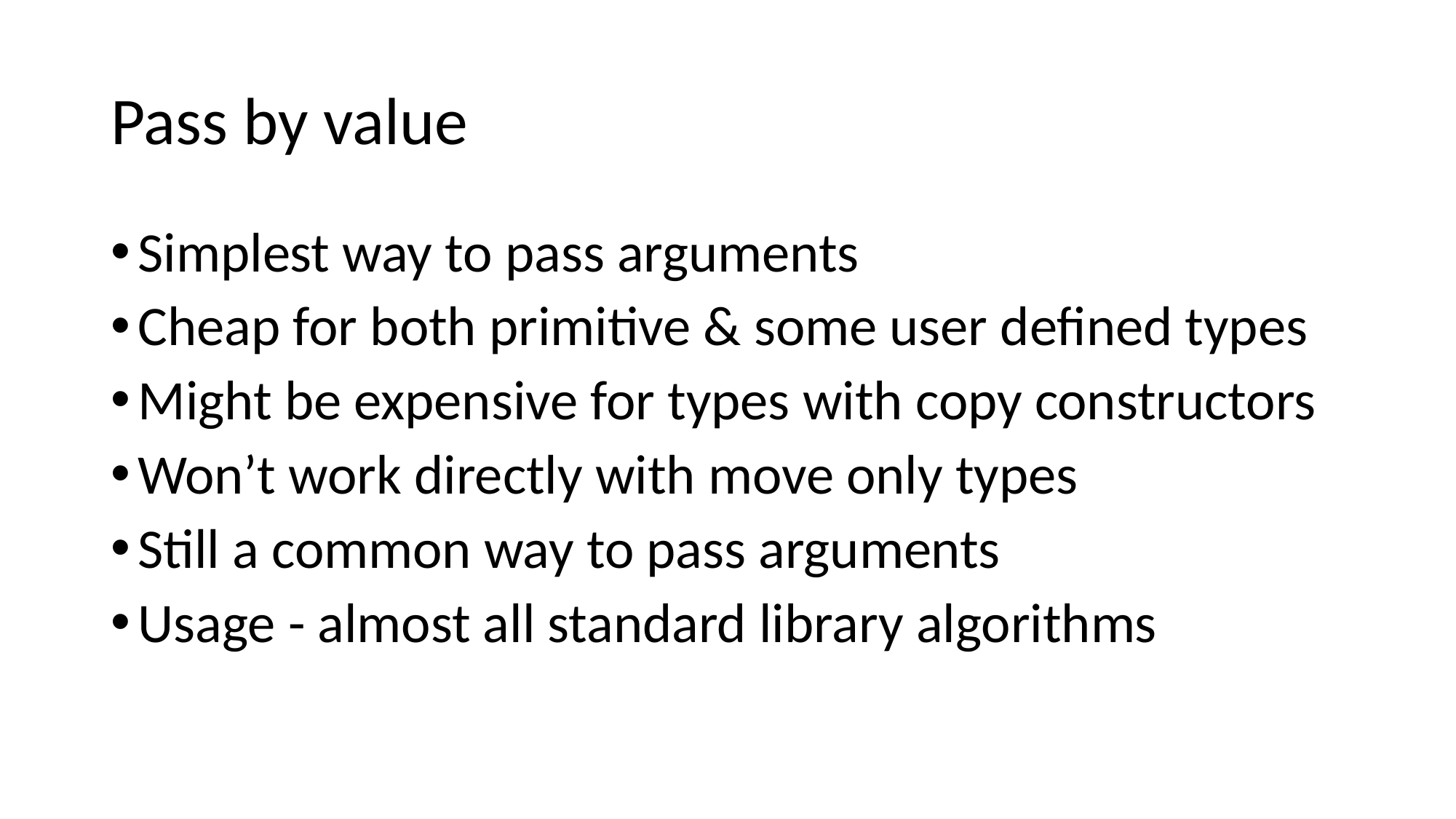

# Pass by value
Simplest way to pass arguments
Cheap for both primitive & some user defined types
Might be expensive for types with copy constructors
Won’t work directly with move only types
Still a common way to pass arguments
Usage - almost all standard library algorithms